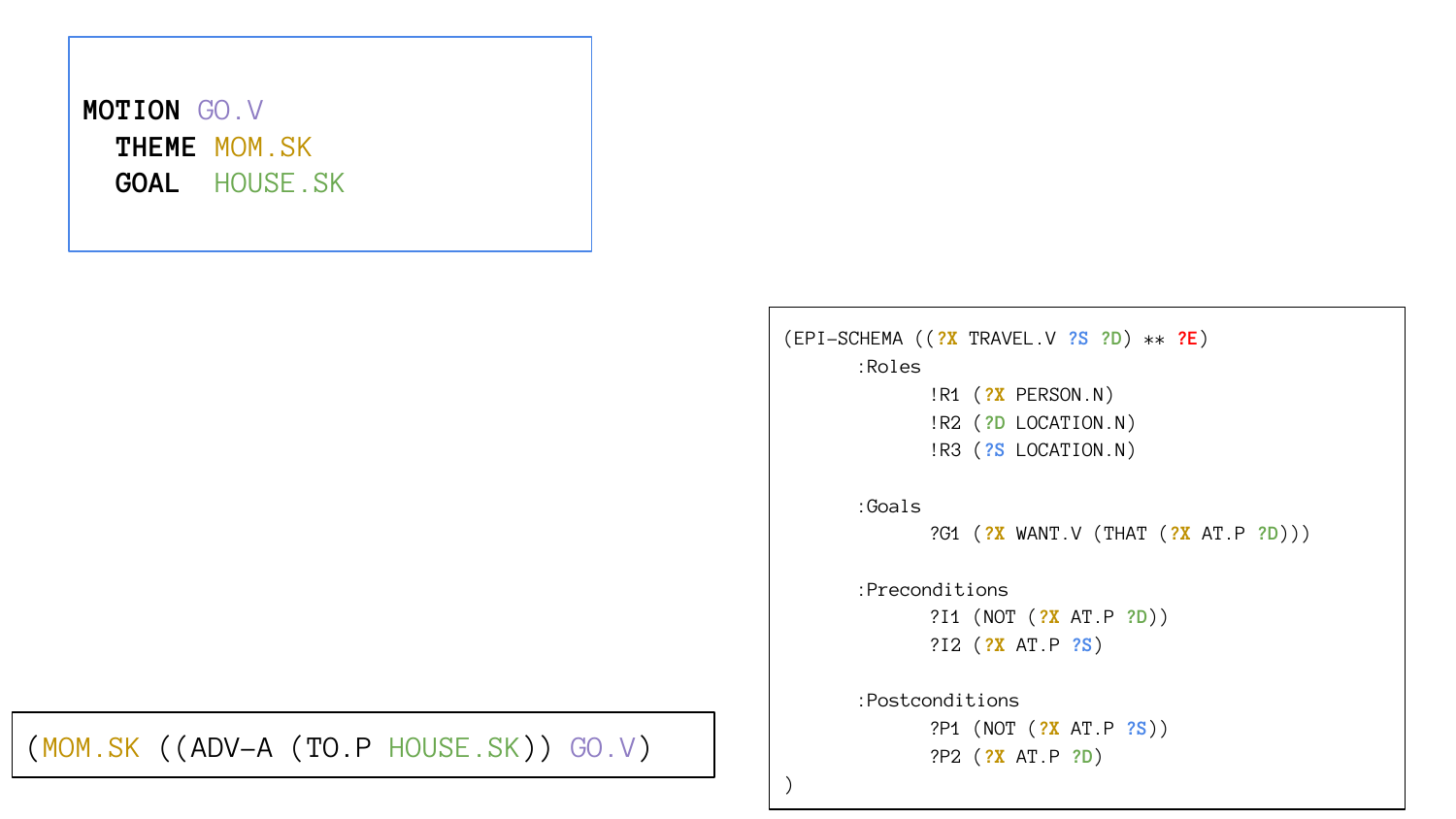

MOTION GO.V
  THEME MOM.SK
  GOAL  HOUSE.SK
(EPI-SCHEMA ((?X TRAVEL.V ?S ?D) ** ?E)
:Roles
!R1 (?X PERSON.N)
!R2 (?D LOCATION.N)
!R3 (?S LOCATION.N)

:Goals
?G1 (?X WANT.V (THAT (?X AT.P ?D)))

:Preconditions
?I1 (NOT (?X AT.P ?D))
?I2 (?X AT.P ?S)

:Postconditions
?P1 (NOT (?X AT.P ?S))
?P2 (?X AT.P ?D)
)
(MOM.SK ((ADV-A (TO.P HOUSE.SK)) GO.V)